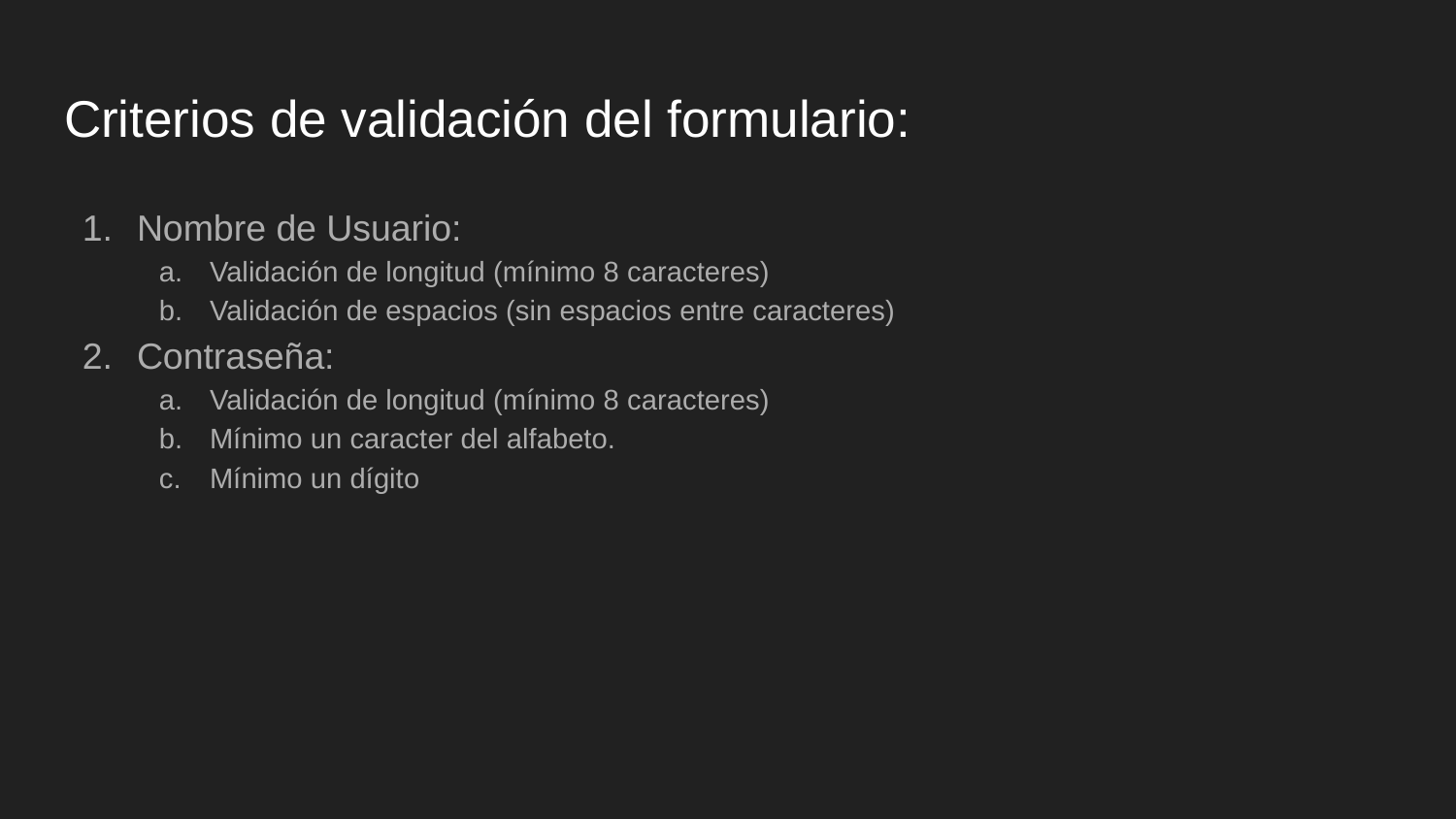

# Criterios de validación del formulario:
Nombre de Usuario:
Validación de longitud (mínimo 8 caracteres)
Validación de espacios (sin espacios entre caracteres)
Contraseña:
Validación de longitud (mínimo 8 caracteres)
Mínimo un caracter del alfabeto.
Mínimo un dígito